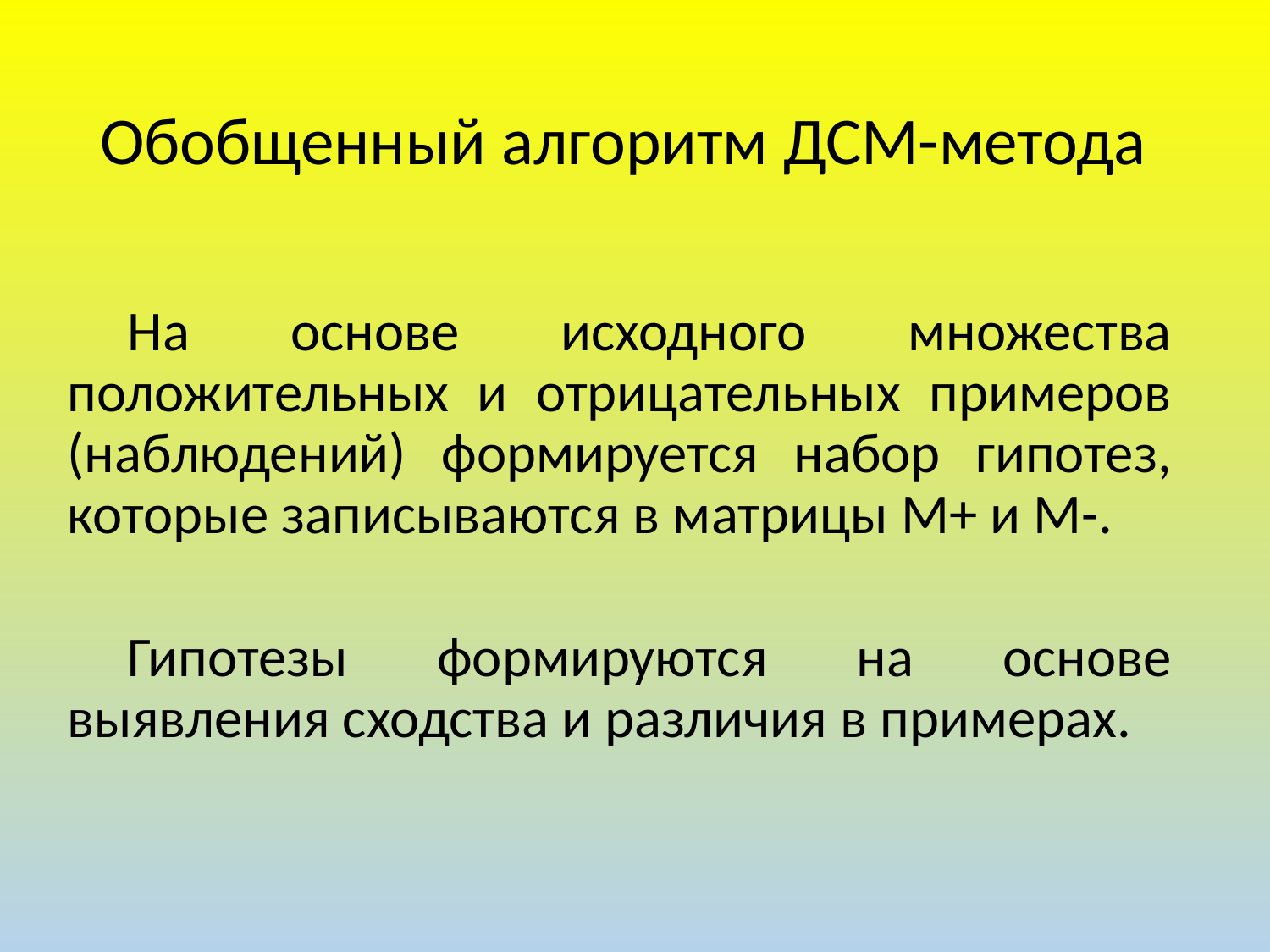

# Обобщенный алгоритм ДСМ-метода
На основе исходного множества положительных и отрицательных примеров (наблюдений) формируется набор гипотез, которые записываются в матрицы М+ и М-.

Гипотезы формируются на основе выявления сходства и различия в примерах.